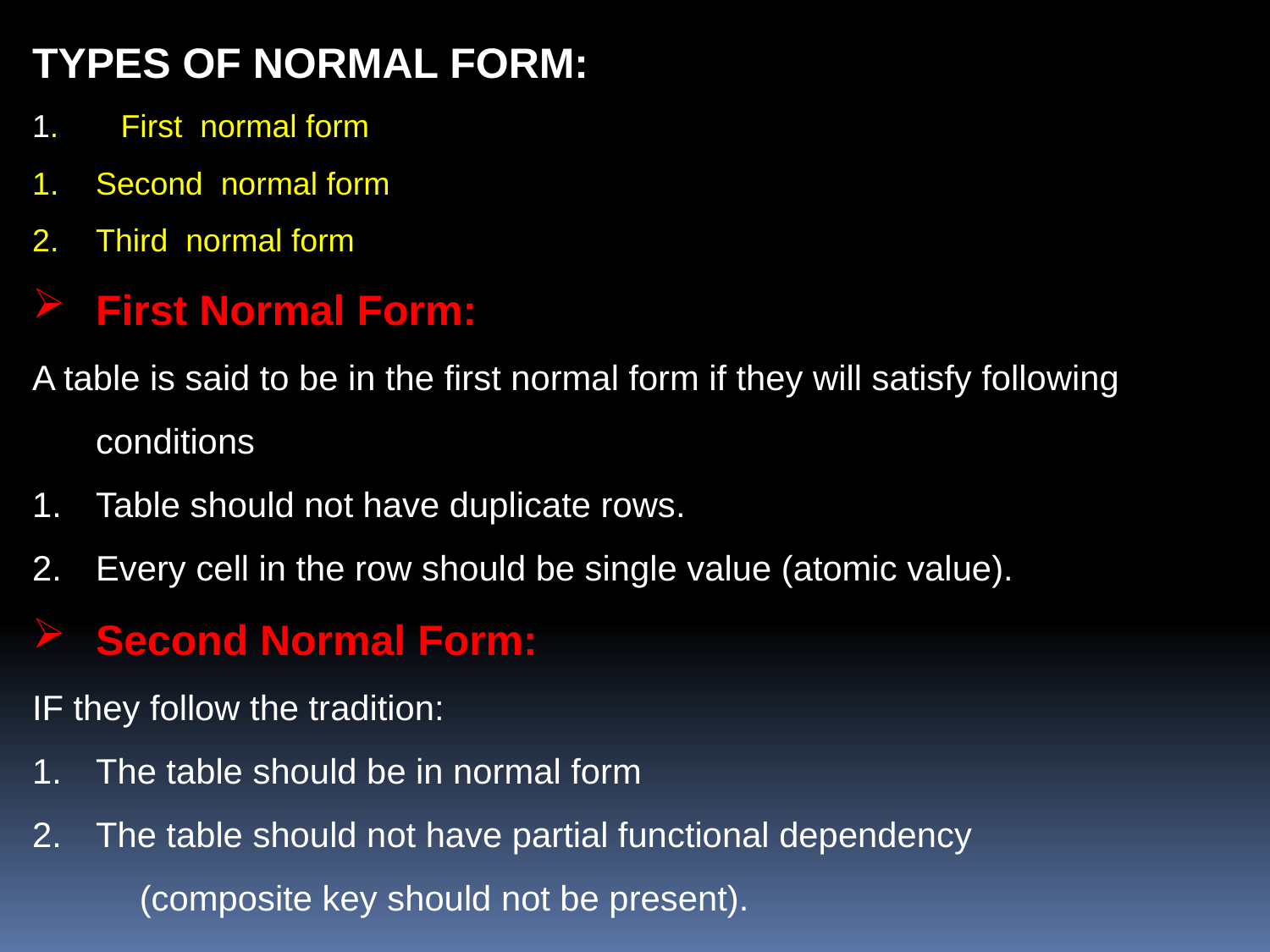

TYPES OF NORMAL FORM:
1.       First  normal form
Second  normal form
Third  normal form
First Normal Form:
A table is said to be in the first normal form if they will satisfy following conditions
Table should not have duplicate rows.
Every cell in the row should be single value (atomic value).
Second Normal Form:
IF they follow the tradition:
The table should be in normal form
The table should not have partial functional dependency
           (composite key should not be present).